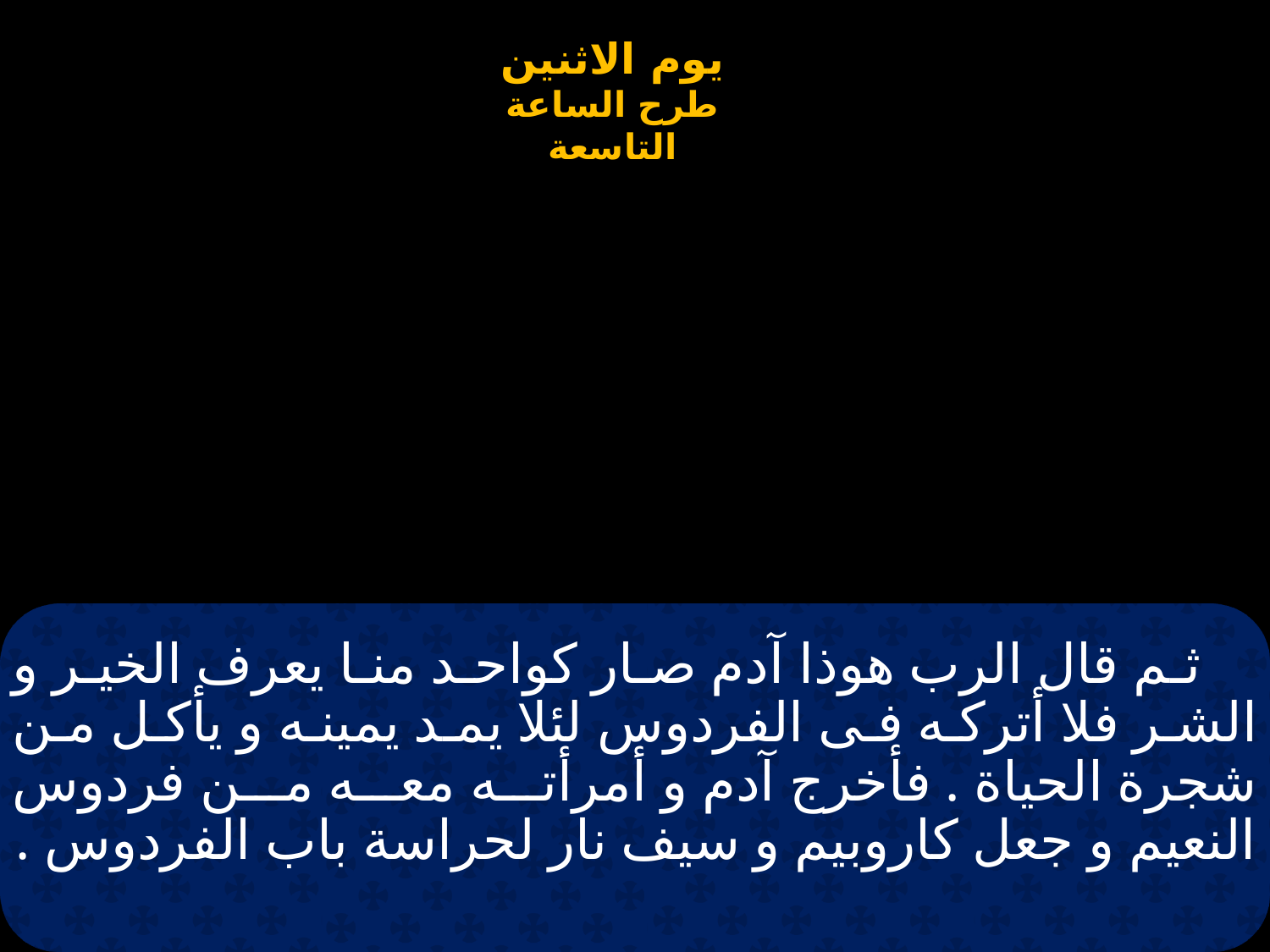

# ثم قال الرب هوذا آدم صار كواحد منا يعرف الخير و الشر فلا أتركه فى الفردوس لئلا يمد يمينه و يأكل من شجرة الحياة . فأخرج آدم و أمرأته معه من فردوس النعيم و جعل كاروبيم و سيف نار لحراسة باب الفردوس .